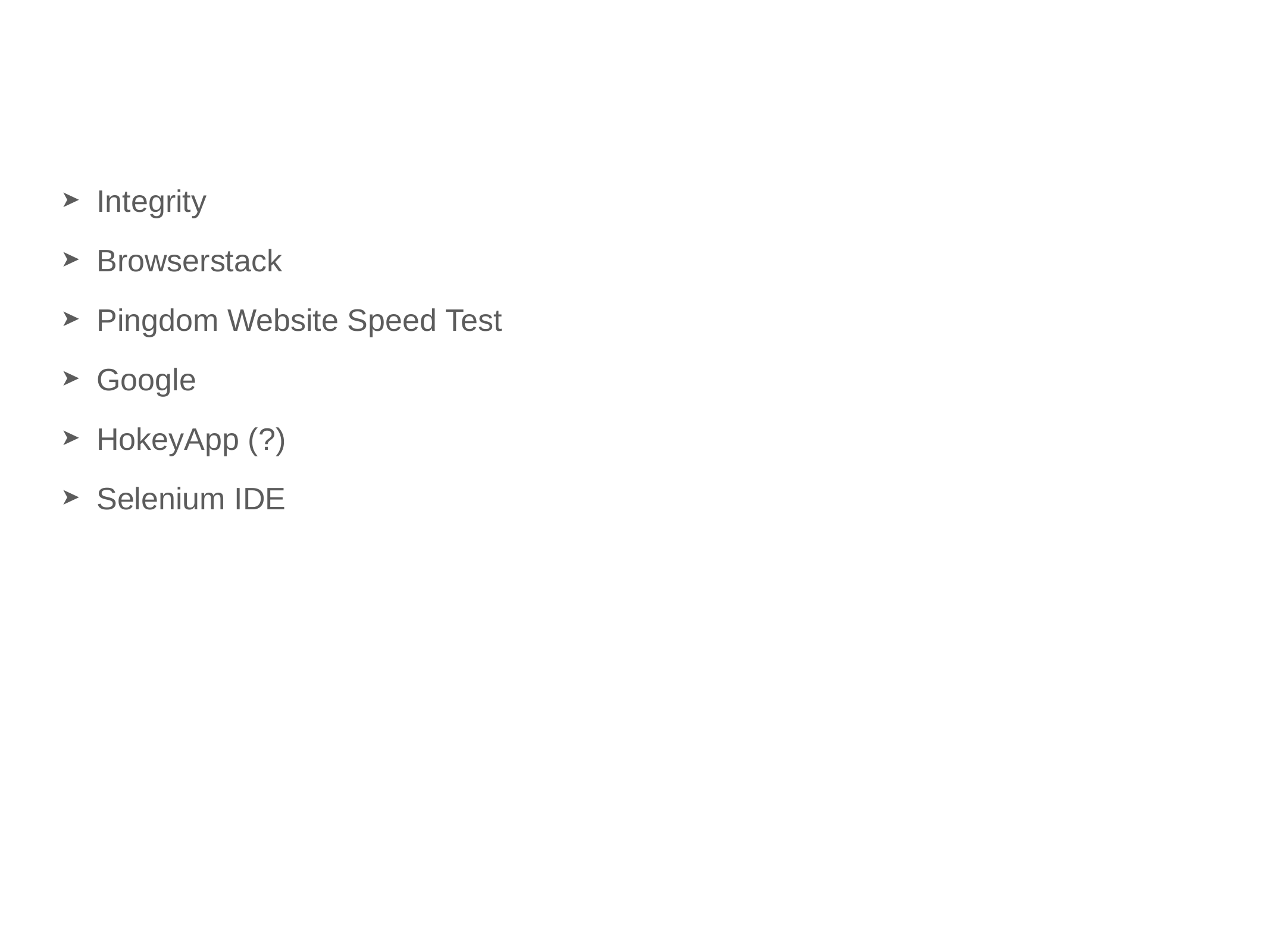

Integrity
Browserstack
Pingdom Website Speed Test
Google
HokeyApp (?)
Selenium IDE